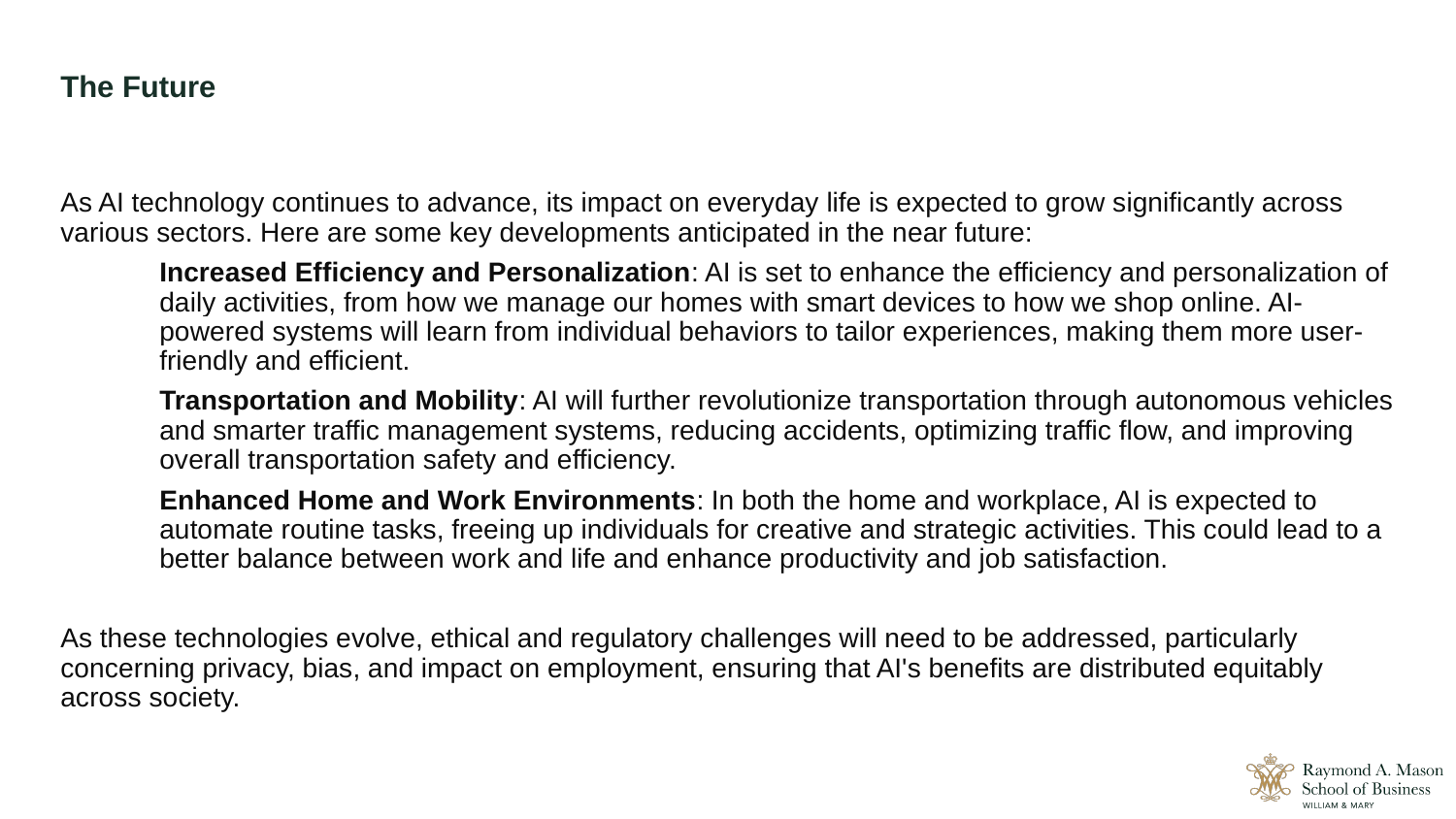

# The Future
As AI technology continues to advance, its impact on everyday life is expected to grow significantly across various sectors. Here are some key developments anticipated in the near future:
Increased Efficiency and Personalization: AI is set to enhance the efficiency and personalization of daily activities, from how we manage our homes with smart devices to how we shop online. AI-powered systems will learn from individual behaviors to tailor experiences, making them more user-friendly and efficient.
Transportation and Mobility: AI will further revolutionize transportation through autonomous vehicles and smarter traffic management systems, reducing accidents, optimizing traffic flow, and improving overall transportation safety and efficiency.
Enhanced Home and Work Environments: In both the home and workplace, AI is expected to automate routine tasks, freeing up individuals for creative and strategic activities. This could lead to a better balance between work and life and enhance productivity and job satisfaction.

As these technologies evolve, ethical and regulatory challenges will need to be addressed, particularly concerning privacy, bias, and impact on employment, ensuring that AI's benefits are distributed equitably across society.